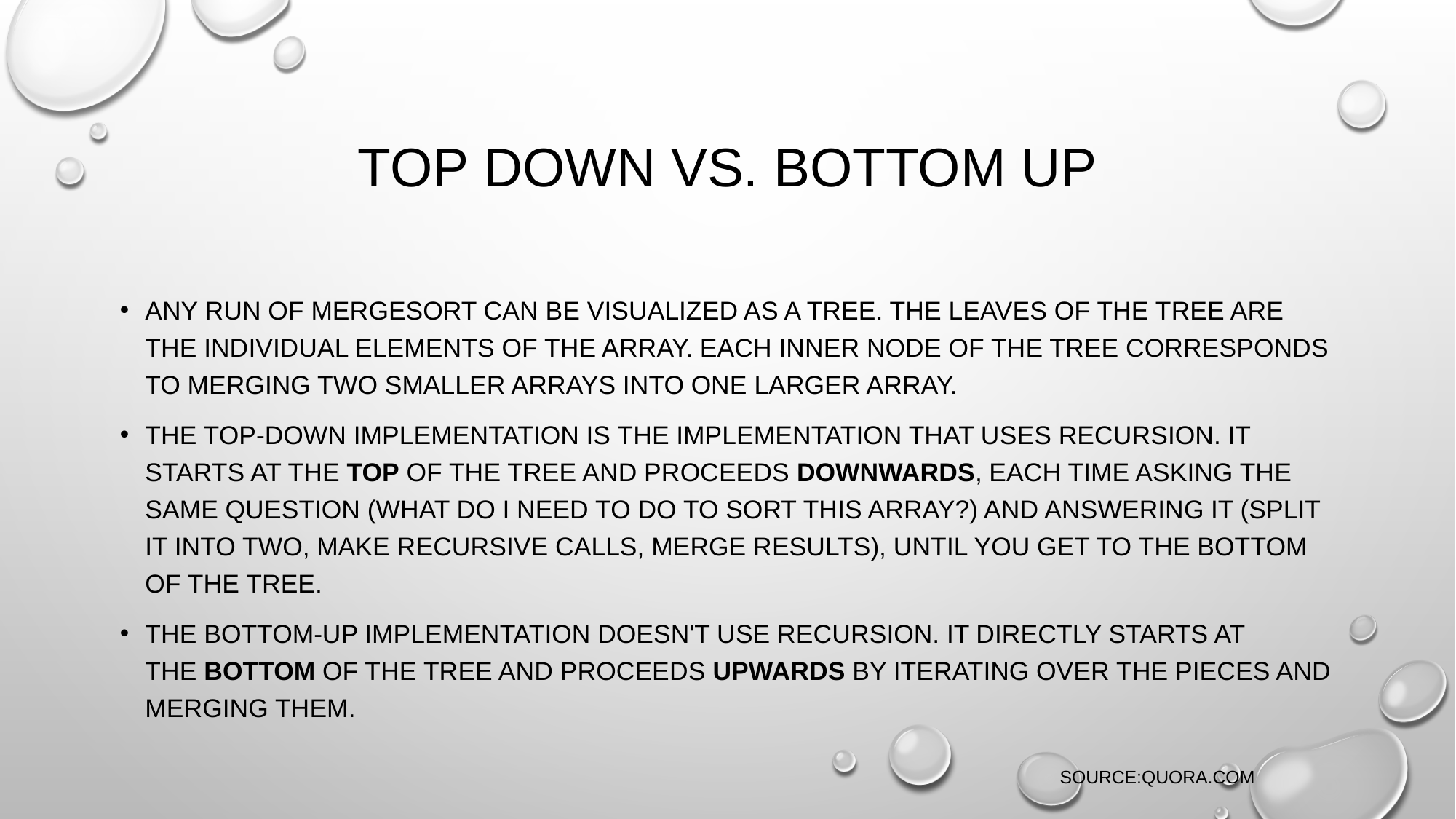

# Top down Vs. bottom up
Any run of MergeSort can be visualized as a tree. The leaves of the tree are the individual elements of the array. Each inner node of the tree corresponds to merging two smaller arrays into one larger array.
The top-down implementation is the implementation that uses recursion. It starts at the top of the tree and proceeds downwards, each time asking the same question (what do I need to do to sort this array?) and answering it (split it into two, make recursive calls, merge results), until you get to the bottom of the tree.
The bottom-up implementation doesn't use recursion. It directly starts at the bottom of the tree and proceeds upwards by iterating over the pieces and merging them.

                                                                                                                                                           Source:Quora.com